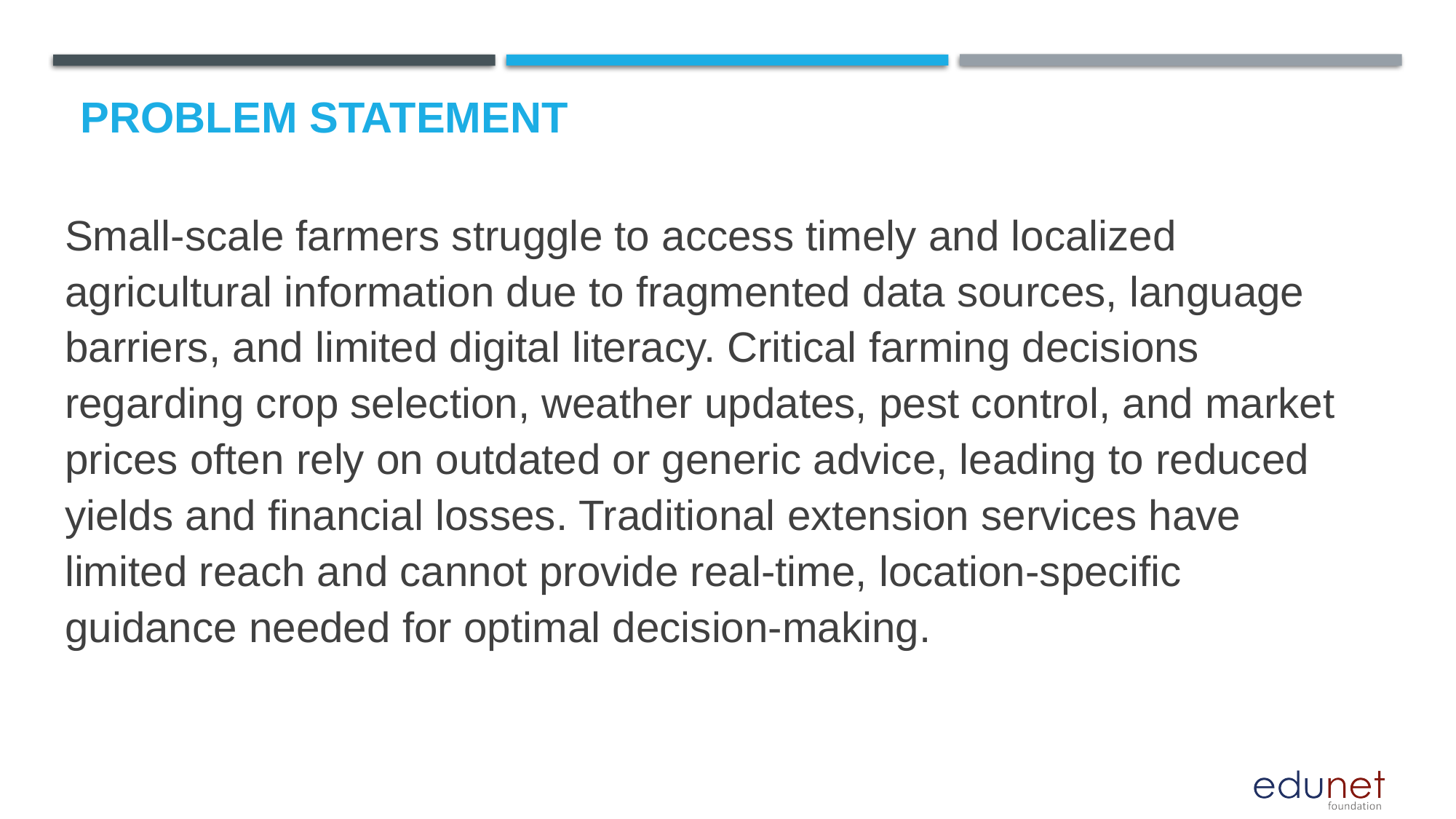

# Problem Statement
Small-scale farmers struggle to access timely and localized agricultural information due to fragmented data sources, language barriers, and limited digital literacy. Critical farming decisions regarding crop selection, weather updates, pest control, and market prices often rely on outdated or generic advice, leading to reduced yields and financial losses. Traditional extension services have limited reach and cannot provide real-time, location-specific guidance needed for optimal decision-making.